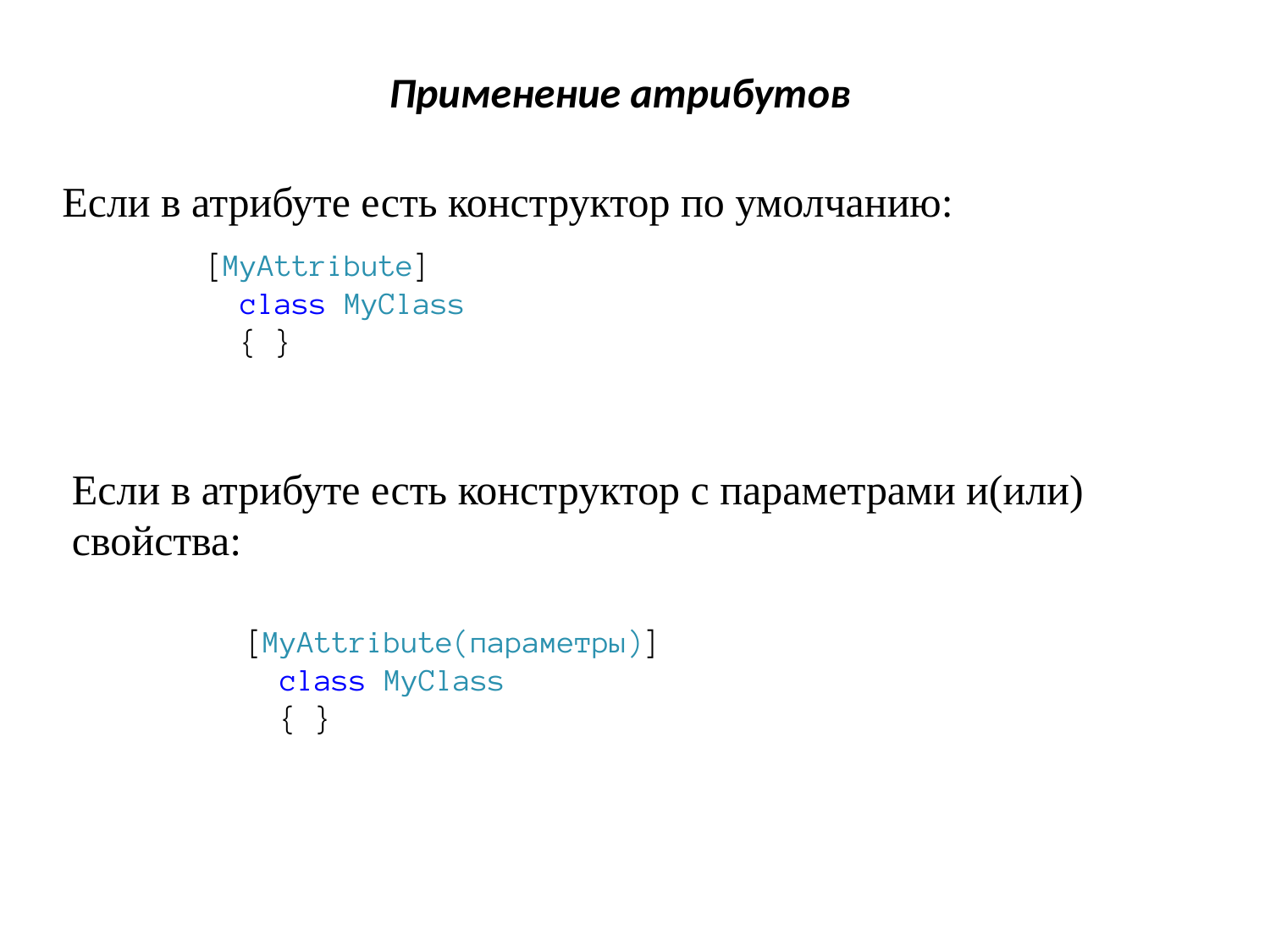

Применение атрибутов
Если в атрибуте есть конструктор по умолчанию:
      [MyAttribute]
        class MyClass
        { }
Если в атрибуте есть конструктор с параметрами и(или) свойства:
      [MyAttribute(параметры)]
        class MyClass
        { }